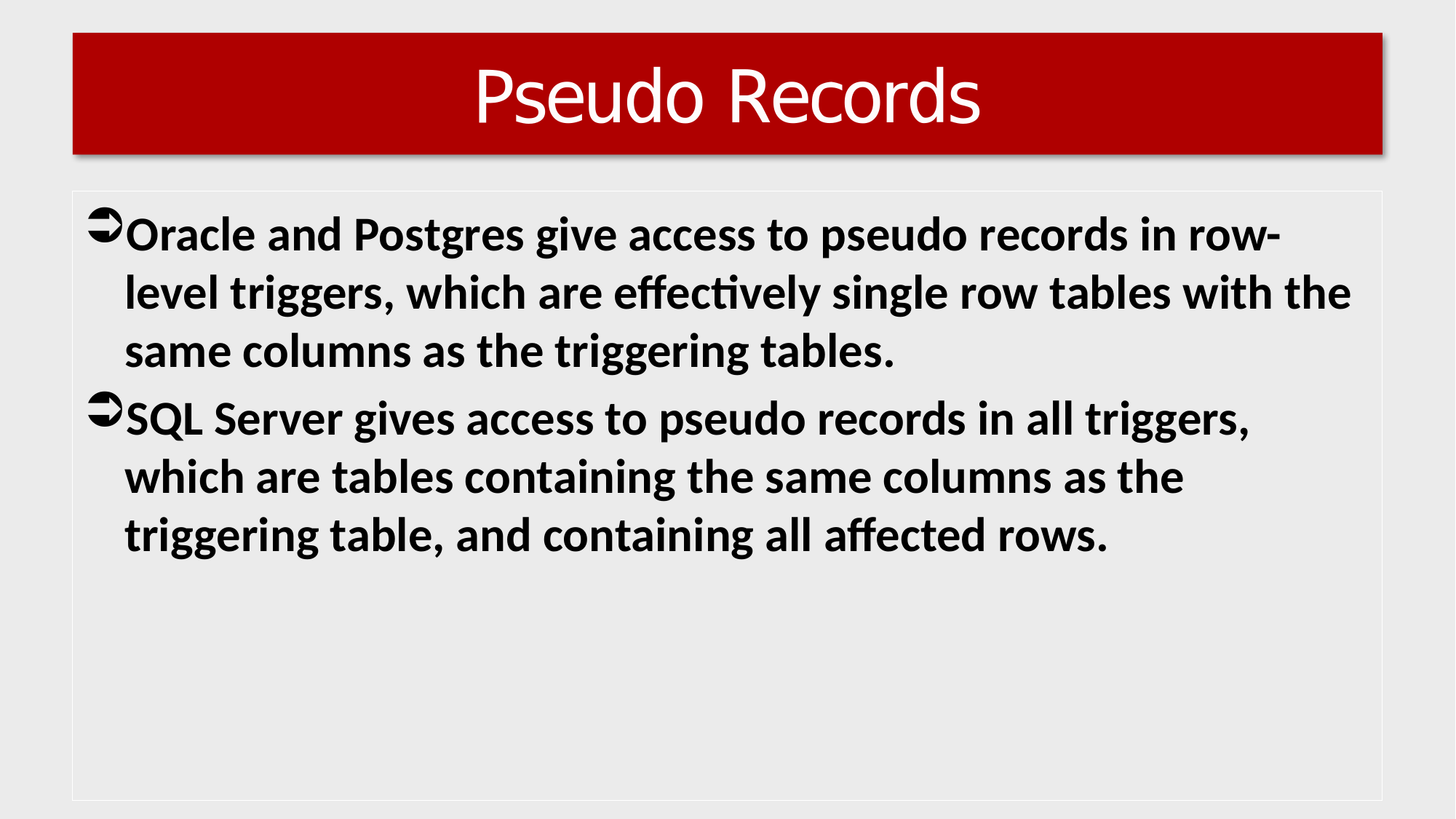

# Pseudo Records
Oracle and Postgres give access to pseudo records in row-level triggers, which are effectively single row tables with the same columns as the triggering tables.
SQL Server gives access to pseudo records in all triggers, which are tables containing the same columns as the triggering table, and containing all affected rows.